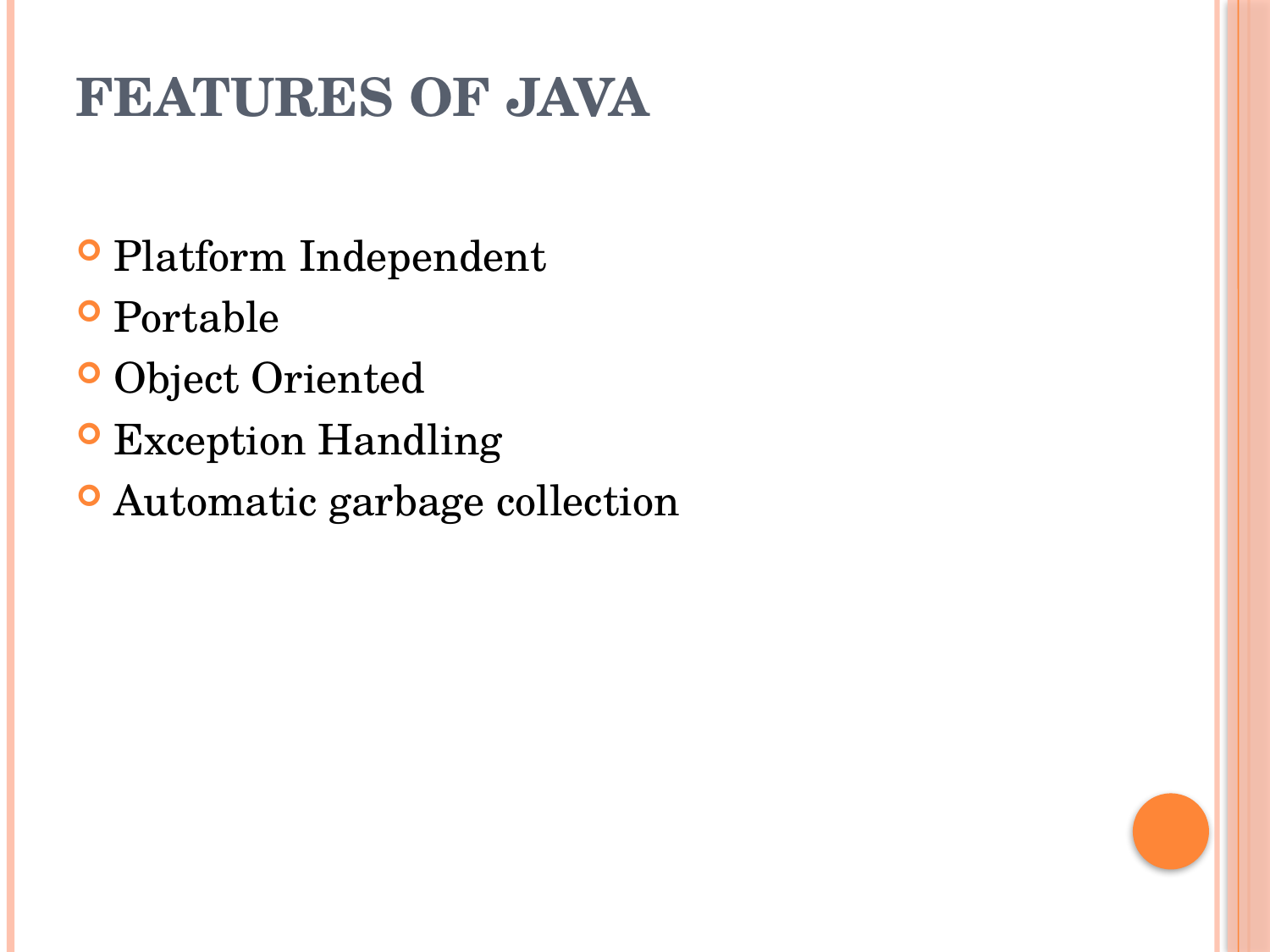

# Features of Java
Platform Independent
Portable
Object Oriented
Exception Handling
Automatic garbage collection